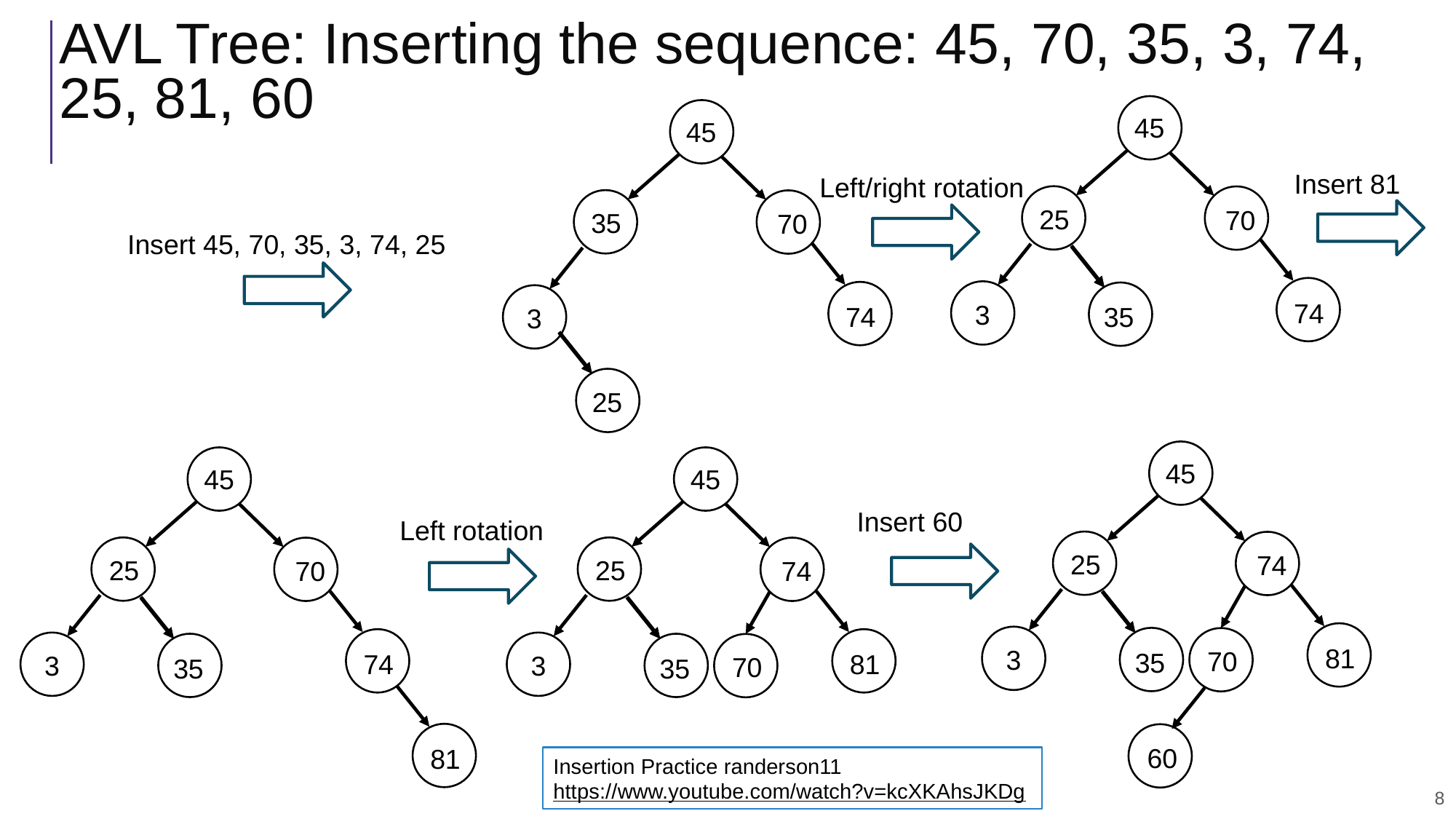

# AVL Tree: Inserting the sequence: 45, 70, 35, 3, 74, 25, 81, 60

45
45
Insert 81
Left/right rotation

25
70

35
70

Insert 45, 70, 35, 3, 74, 25

74
3
35
74
3

25

45
45
45
Insert 60
Left rotation

25
74

25
25
70

74

81
3
70
35
74
81
3
3
70
35
35

60
81
Insertion Practice randerson11
https://www.youtube.com/watch?v=kcXKAhsJKDg